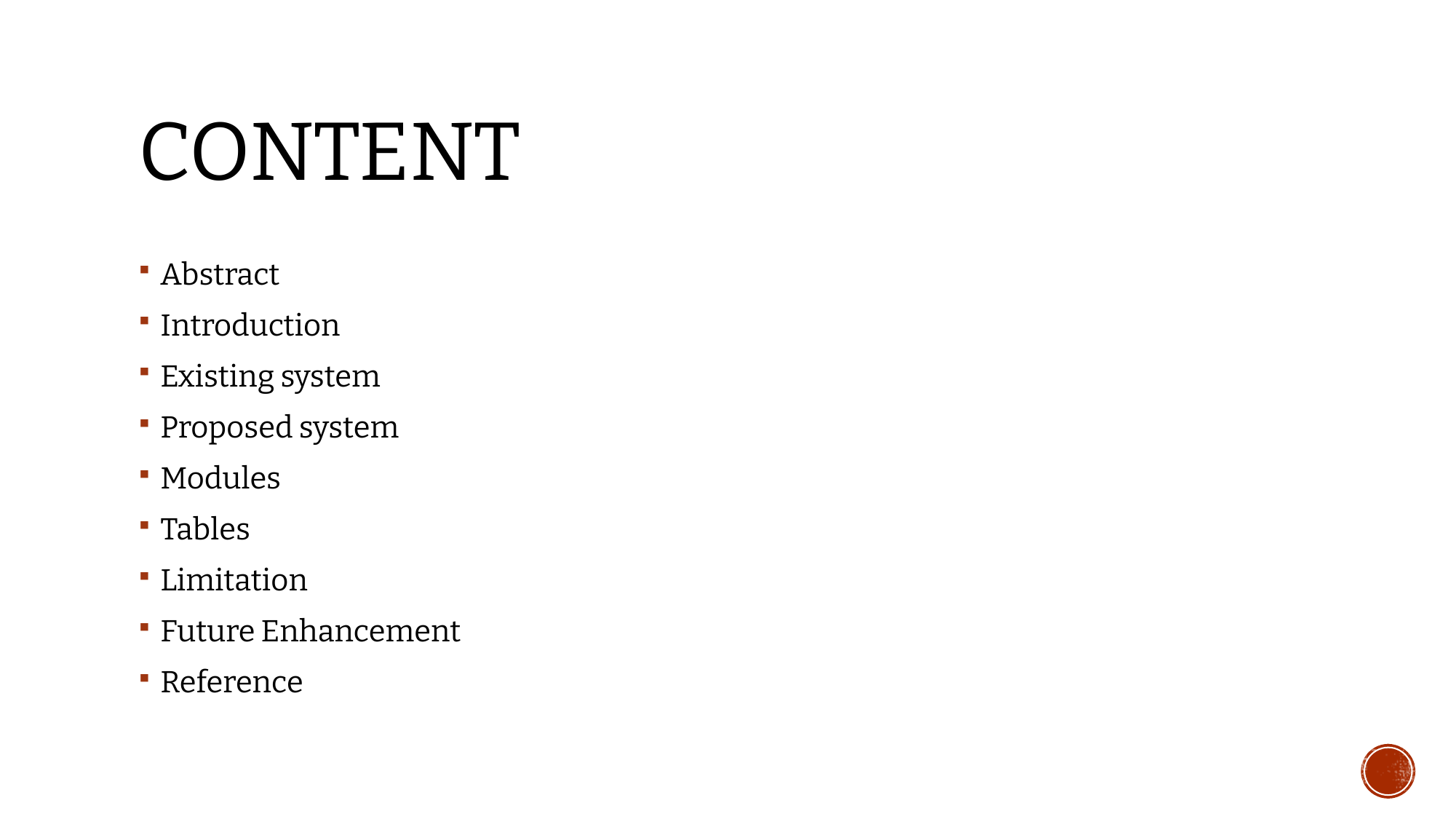

# CONTENT
Abstract
Introduction
Existing system
Proposed system
Modules
Tables
Limitation
Future Enhancement
Reference